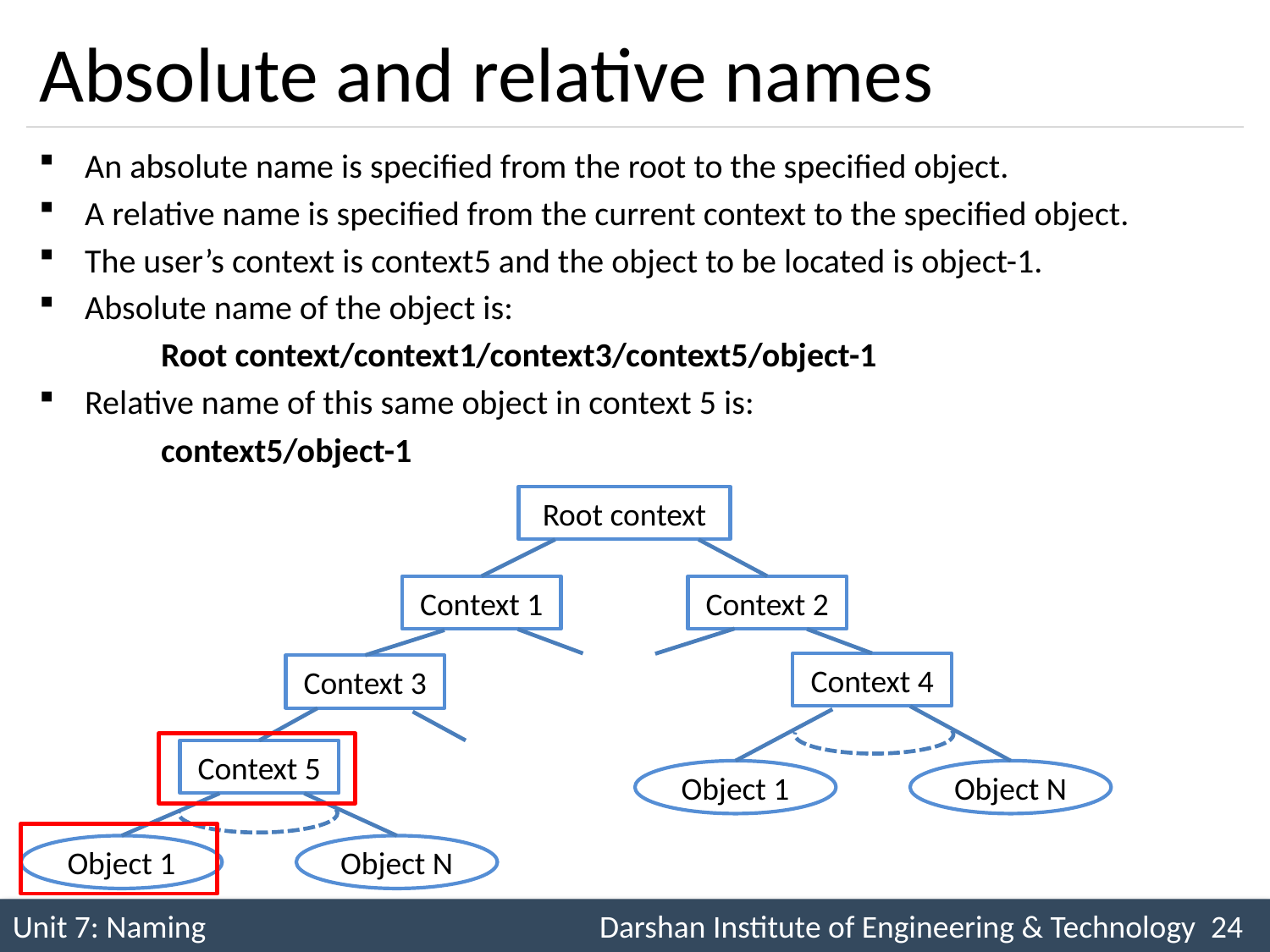

# Absolute and relative names
An absolute name is specified from the root to the specified object.
A relative name is specified from the current context to the specified object.
The user’s context is context5 and the object to be located is object-1.
Absolute name of the object is:
		Root context/context1/context3/context5/object-1
Relative name of this same object in context 5 is:
		context5/object-1
Root context
Context 1
Context 2
Context 4
Context 3

Context 5
Object 1
Object N

Object 1
Object N